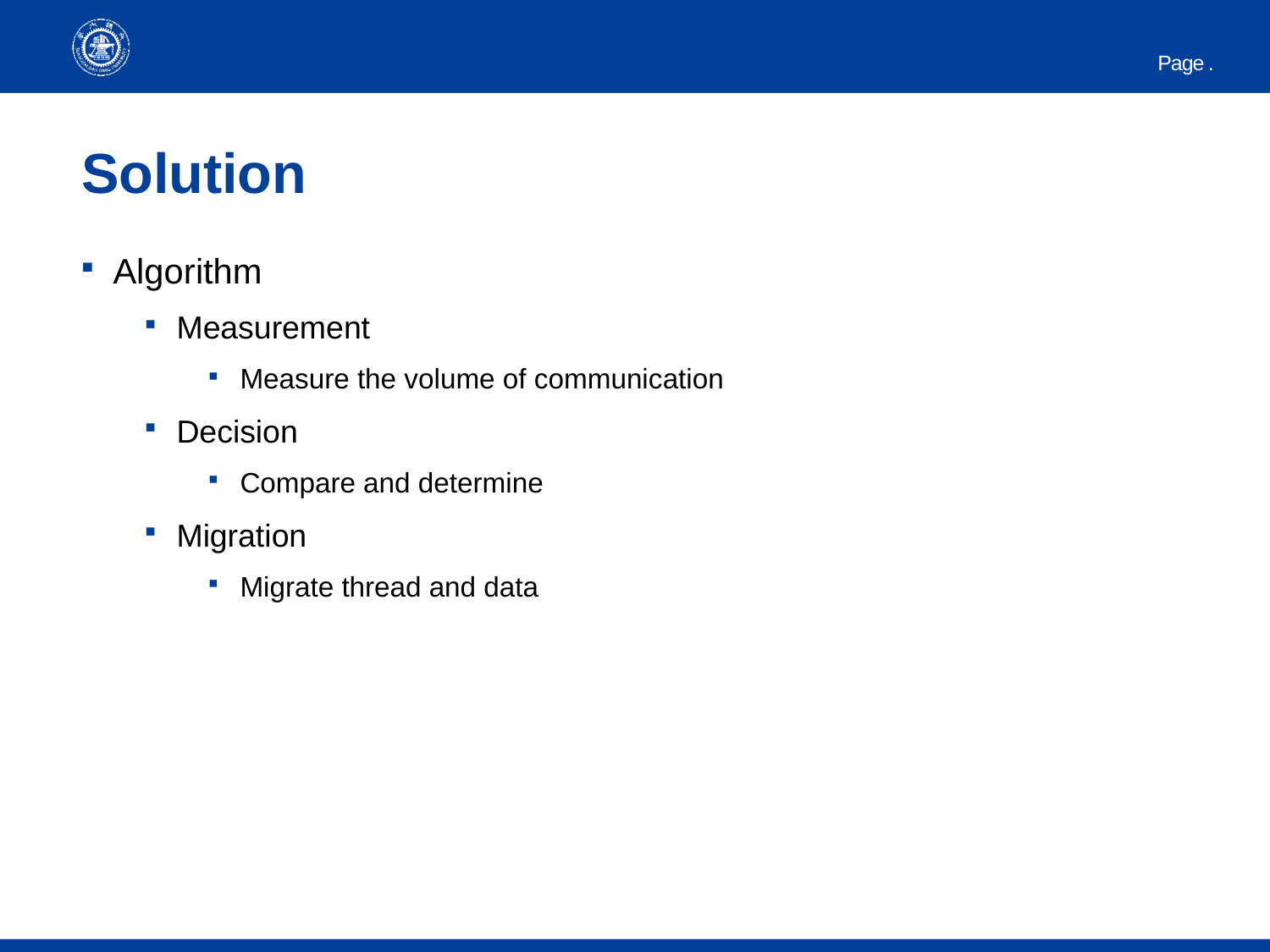

8
# Solution
Algorithm
Measurement
Measure the volume of communication
Decision
Compare and determine
Migration
Migrate thread and data